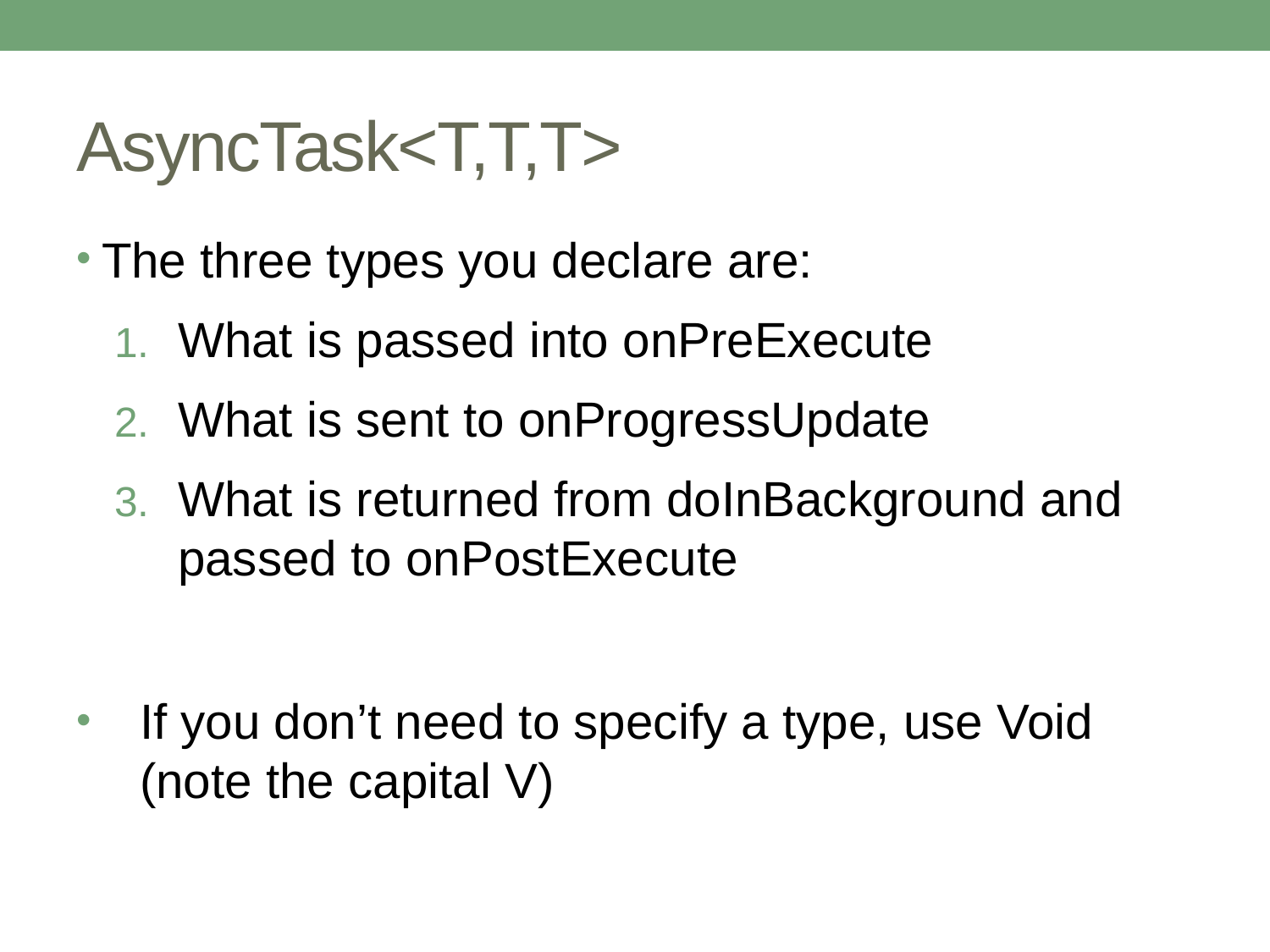

# AsyncTask<T,T,T>
The three types you declare are:
What is passed into onPreExecute
What is sent to onProgressUpdate
What is returned from doInBackground and passed to onPostExecute

If you don’t need to specify a type, use Void (note the capital V)